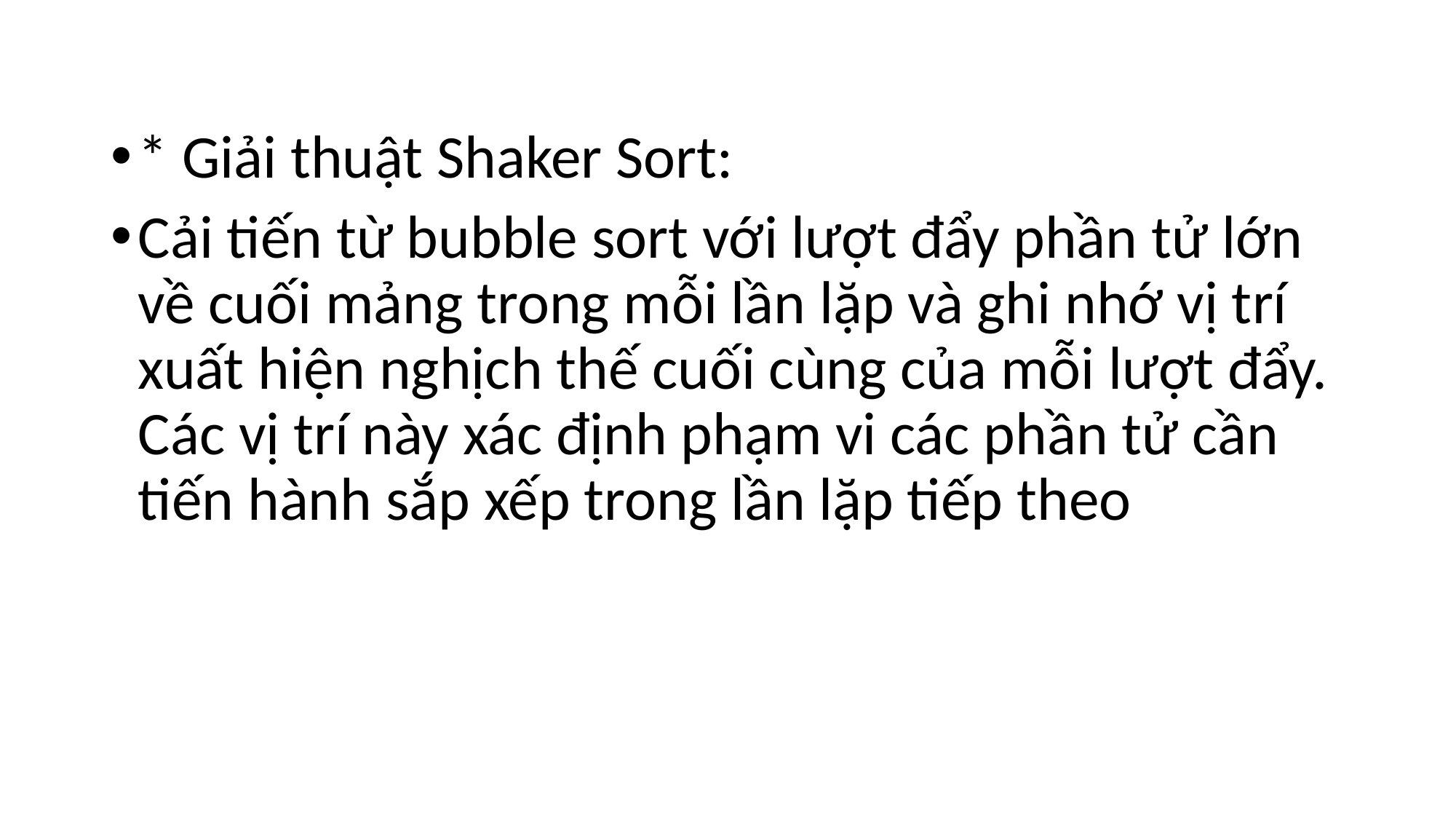

* Giải thuật Shaker Sort:
Cải tiến từ bubble sort với lượt đẩy phần tử lớn về cuối mảng trong mỗi lần lặp và ghi nhớ vị trí xuất hiện nghịch thế cuối cùng của mỗi lượt đẩy. Các vị trí này xác định phạm vi các phần tử cần tiến hành sắp xếp trong lần lặp tiếp theo